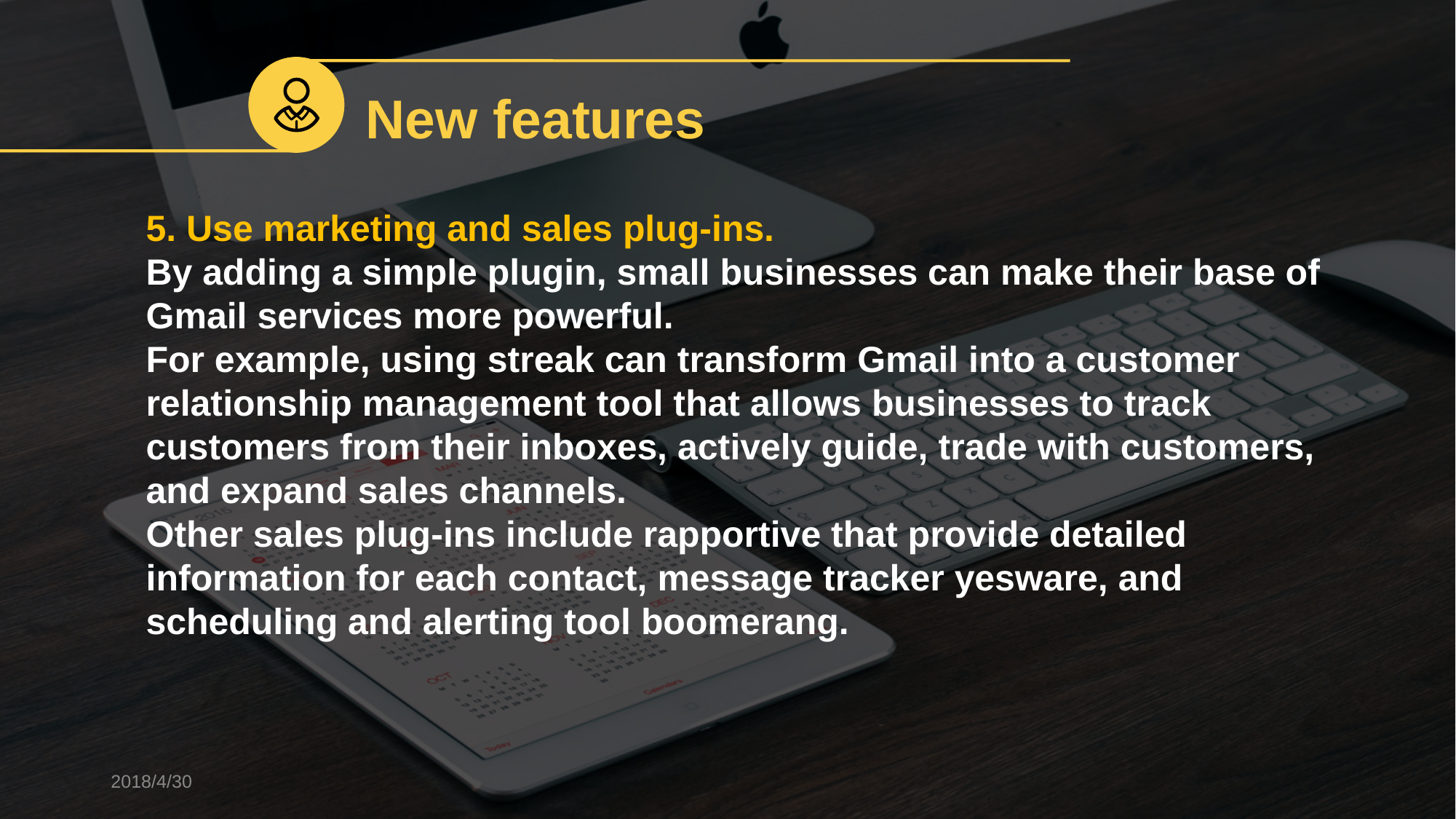

New features
5. Use marketing and sales plug-ins.
By adding a simple plugin, small businesses can make their base of Gmail services more powerful.
For example, using streak can transform Gmail into a customer relationship management tool that allows businesses to track customers from their inboxes, actively guide, trade with customers, and expand sales channels.
Other sales plug-ins include rapportive that provide detailed information for each contact, message tracker yesware, and scheduling and alerting tool boomerang.

2018/4/30